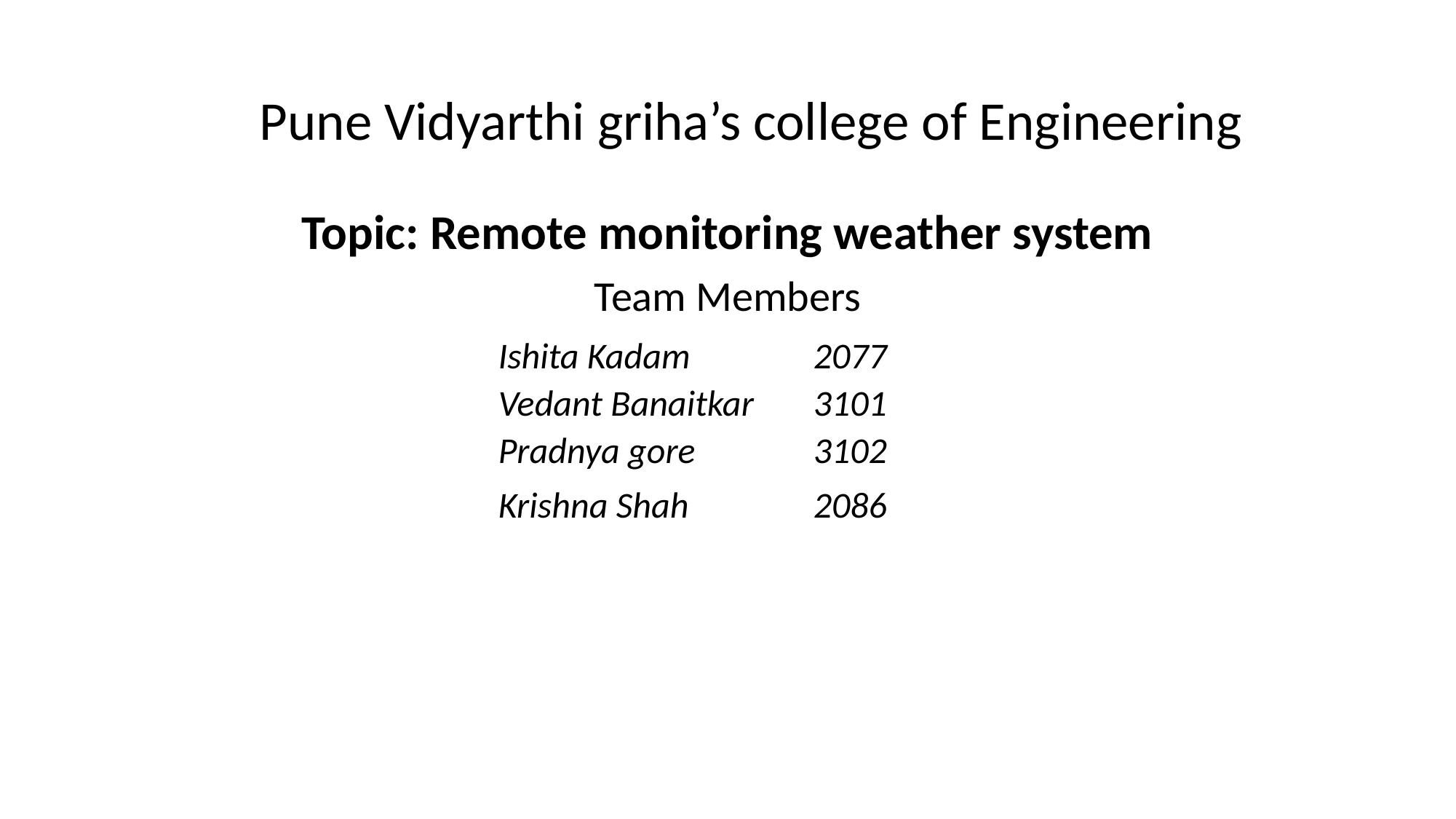

# Pune Vidyarthi griha’s college of Engineering
Topic: Remote monitoring weather system
Team Members

| Ishita Kadam | 2077 |
| --- | --- |
| Vedant Banaitkar | 3101 |
| Pradnya gore Krishna Shah | 3102 2086 |